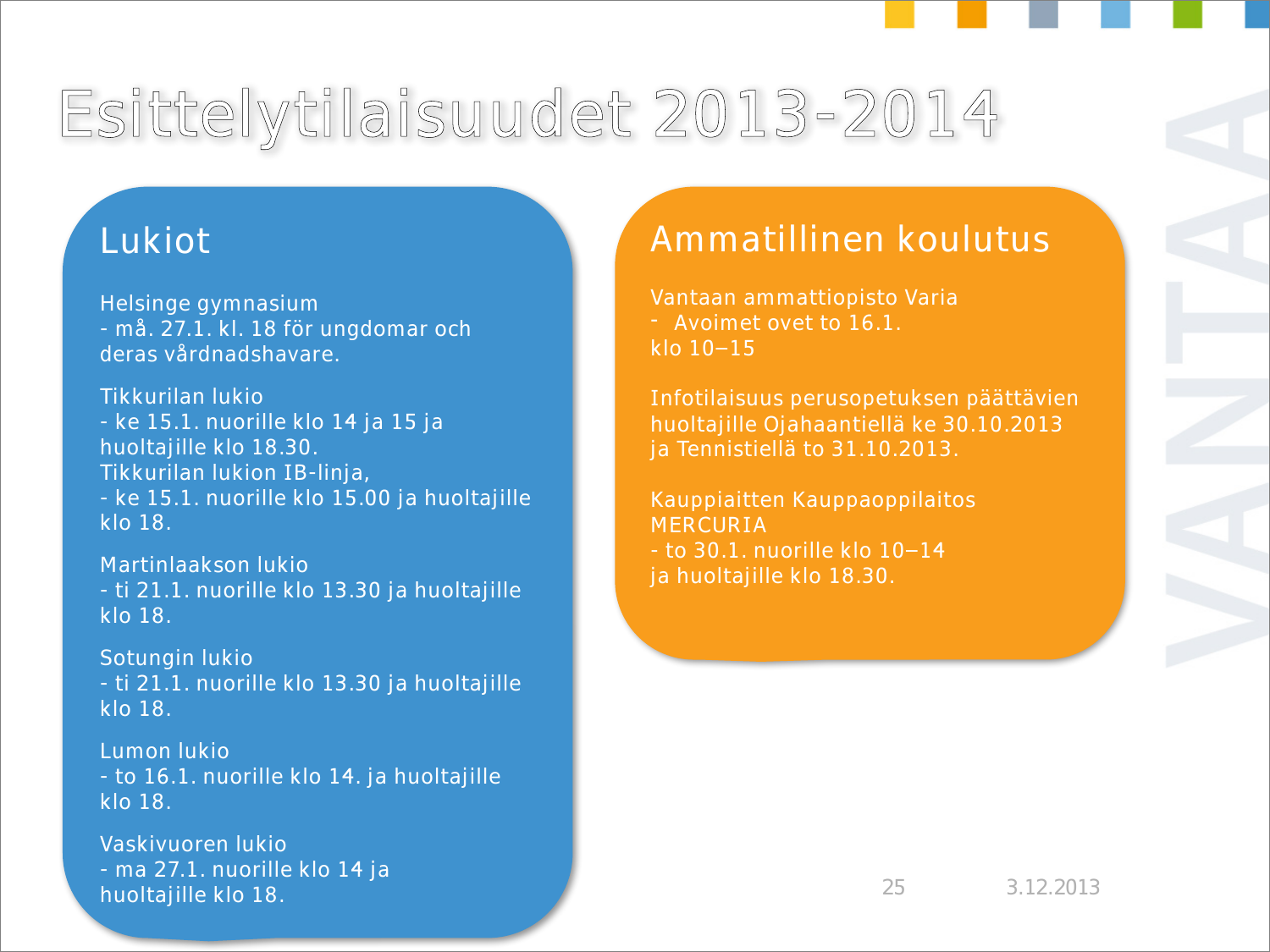

Esittelytilaisuudet 2013-2014
Lukiot

Helsinge gymnasium
- må. 27.1. kl. 18 för ungdomar och deras vårdnadshavare.

Tikkurilan lukio
- ke 15.1. nuorille klo 14 ja 15 ja huoltajille klo 18.30.
Tikkurilan lukion IB-linja,
- ke 15.1. nuorille klo 15.00 ja huoltajille klo 18.

Martinlaakson lukio
- ti 21.1. nuorille klo 13.30 ja huoltajille klo 18.

Sotungin lukio
- ti 21.1. nuorille klo 13.30 ja huoltajille klo 18.

Lumon lukio
- to 16.1. nuorille klo 14. ja huoltajille klo 18.

Vaskivuoren lukio
- ma 27.1. nuorille klo 14 ja
huoltajille klo 18.
Ammatillinen koulutus

Vantaan ammattiopisto Varia
Avoimet ovet to 16.1.
klo 10–15

Infotilaisuus perusopetuksen päättävien huoltajille Ojahaantiellä ke 30.10.2013 ja Tennistiellä to 31.10.2013.

Kauppiaitten Kauppaoppilaitos MERCURIA
- to 30.1. nuorille klo 10–14
ja huoltajille klo 18.30.

25
3.12.2013